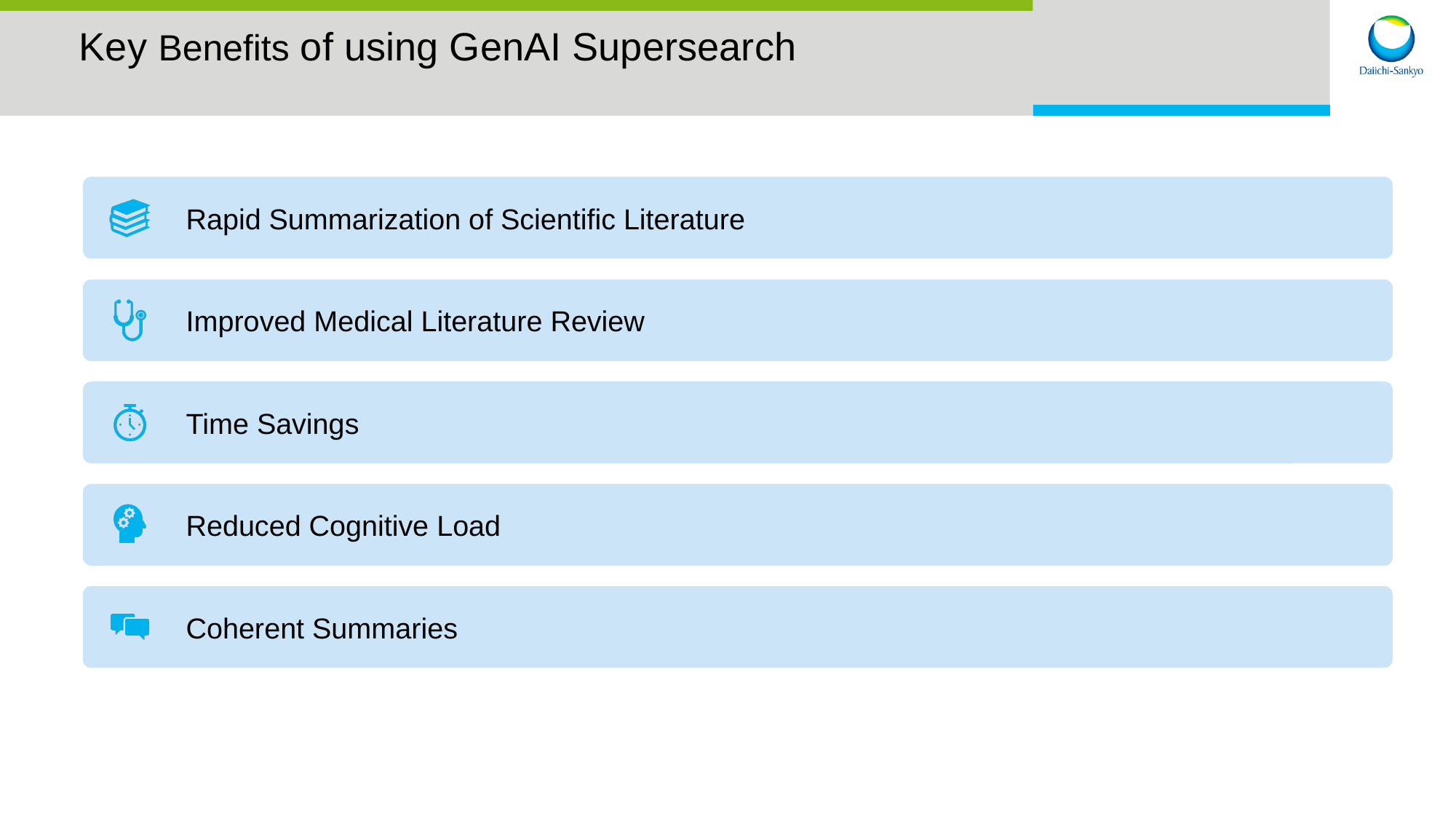

# Key Benefits of using GenAI Supersearch
Rapid Summarization of Scientific Literature
Improved Medical Literature Review
Time Savings
Reduced Cognitive Load
Coherent Summaries